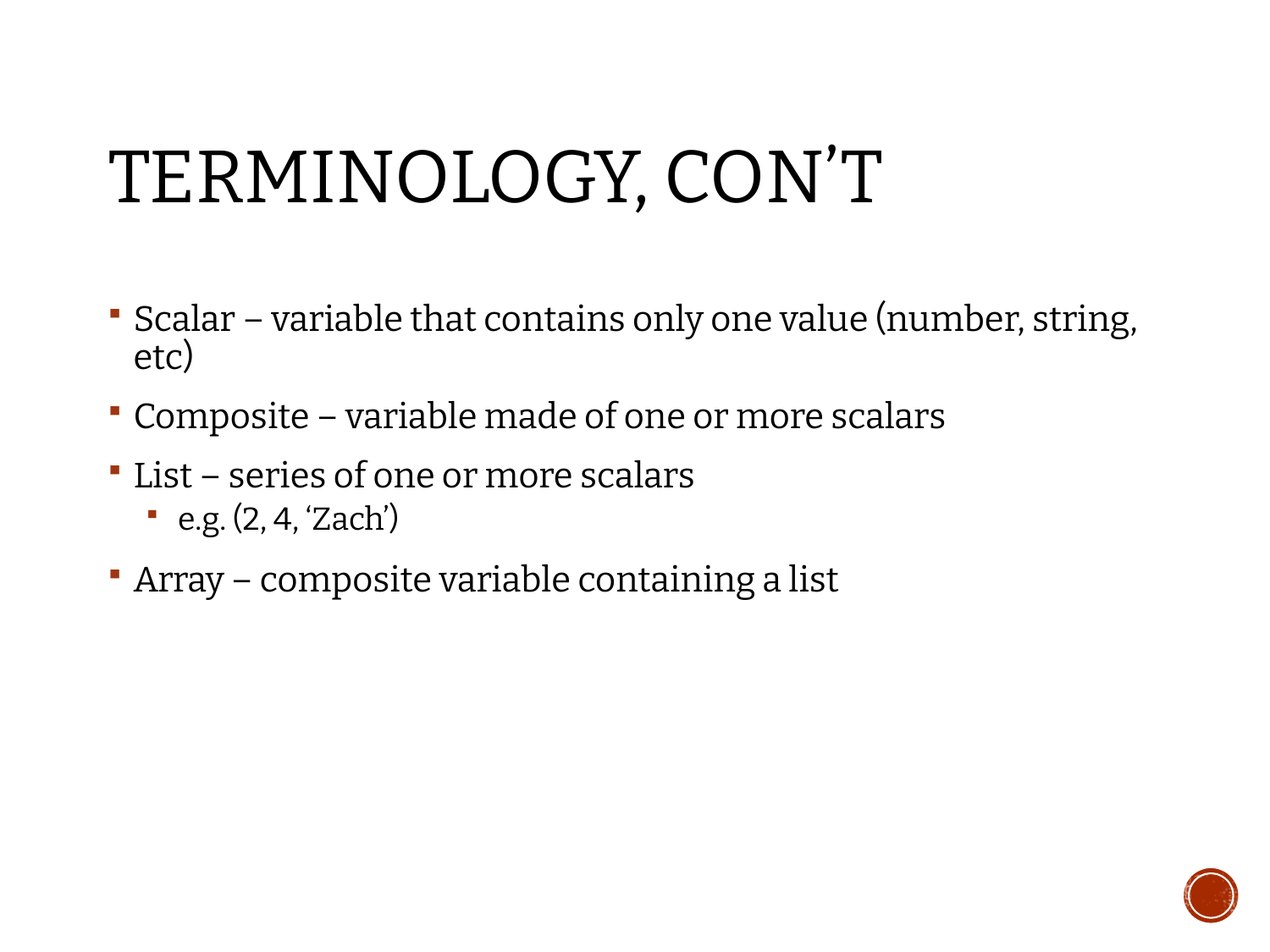

# Terminology, con’t
Scalar – variable that contains only one value (number, string, etc)
Composite – variable made of one or more scalars
List – series of one or more scalars
 e.g. (2, 4, ‘Zach’)
Array – composite variable containing a list